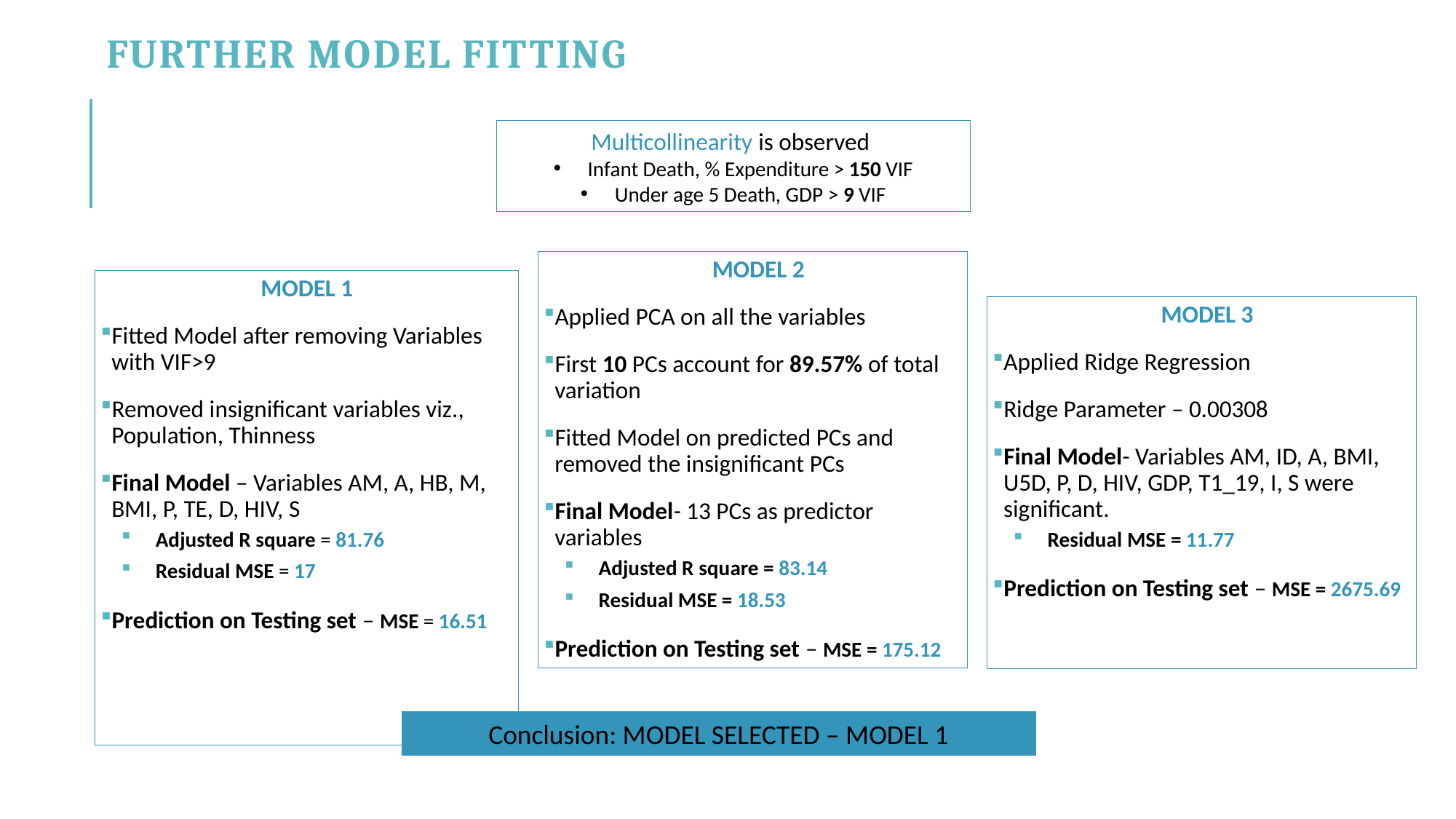

Further model fitting
 Multicollinearity is observed
Infant Death, % Expenditure > 150 VIF
Under age 5 Death, GDP > 9 VIF
MODEL 2
Applied PCA on all the variables
First 10 PCs account for 89.57% of total variation
Fitted Model on predicted PCs and removed the insignificant PCs
Final Model- 13 PCs as predictor variables
Adjusted R square = 83.14
Residual MSE = 18.53
Prediction on Testing set – MSE = 175.12
MODEL 1
Fitted Model after removing Variables with VIF>9
Removed insignificant variables viz., Population, Thinness
Final Model – Variables AM, A, HB, M, BMI, P, TE, D, HIV, S
Adjusted R square = 81.76
Residual MSE = 17
Prediction on Testing set – MSE = 16.51

MODEL 3
Applied Ridge Regression
Ridge Parameter – 0.00308
Final Model- Variables AM, ID, A, BMI, U5D, P, D, HIV, GDP, T1_19, I, S were significant.
Residual MSE = 11.77
Prediction on Testing set – MSE = 2675.69

Conclusion: MODEL SELECTED – MODEL 1